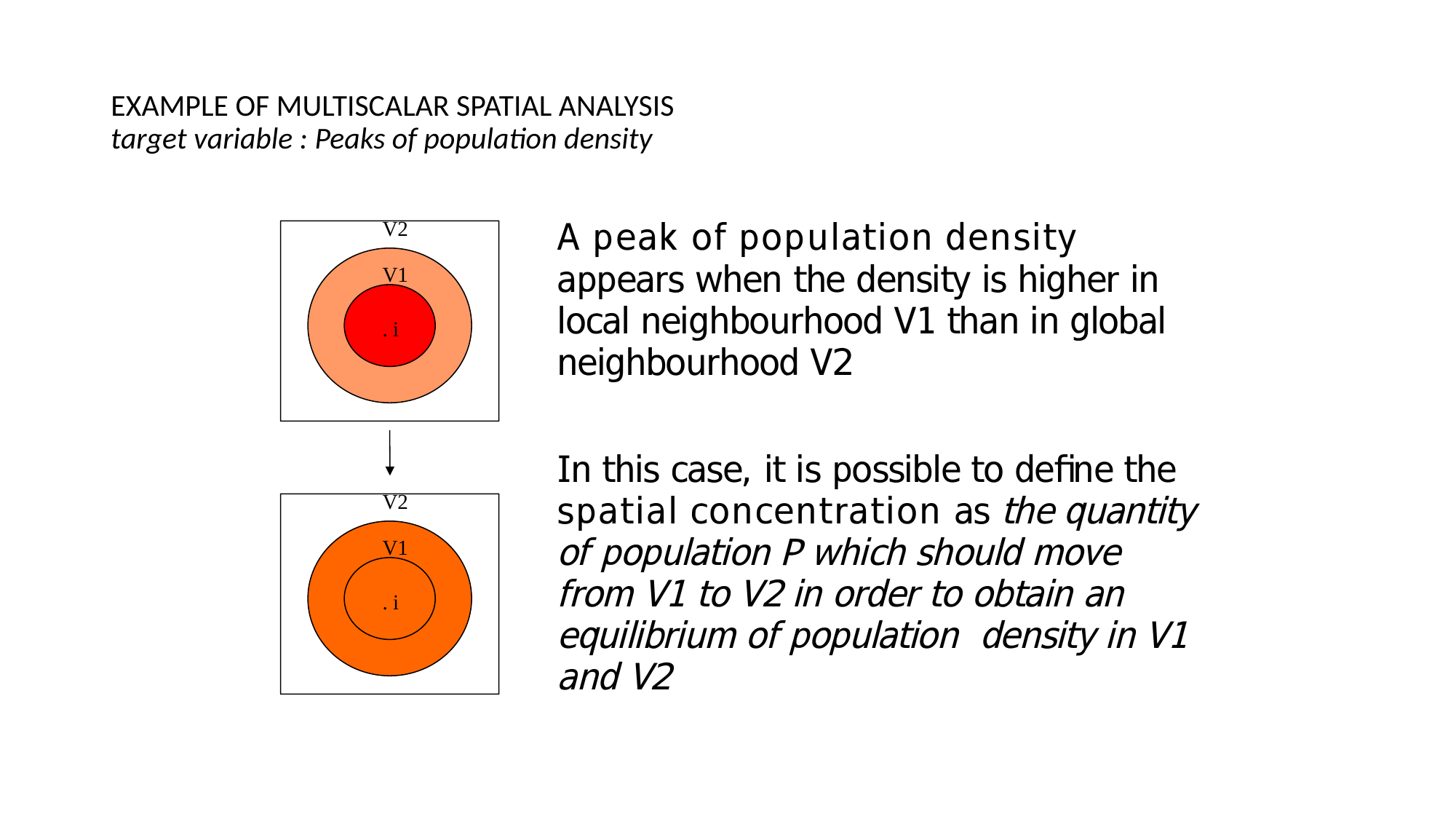

# EXAMPLE OF MULTISCALAR SPATIAL ANALYSIS target variable : Peaks of population density
V2

V1

. i
A peak of population density appears when the density is higher in local neighbourhood V1 than in global neighbourhood V2

In this case, it is possible to define the spatial concentration as the quantity of population P which should move from V1 to V2 in order to obtain an equilibrium of population  density in V1 and V2

V2

V1

. i